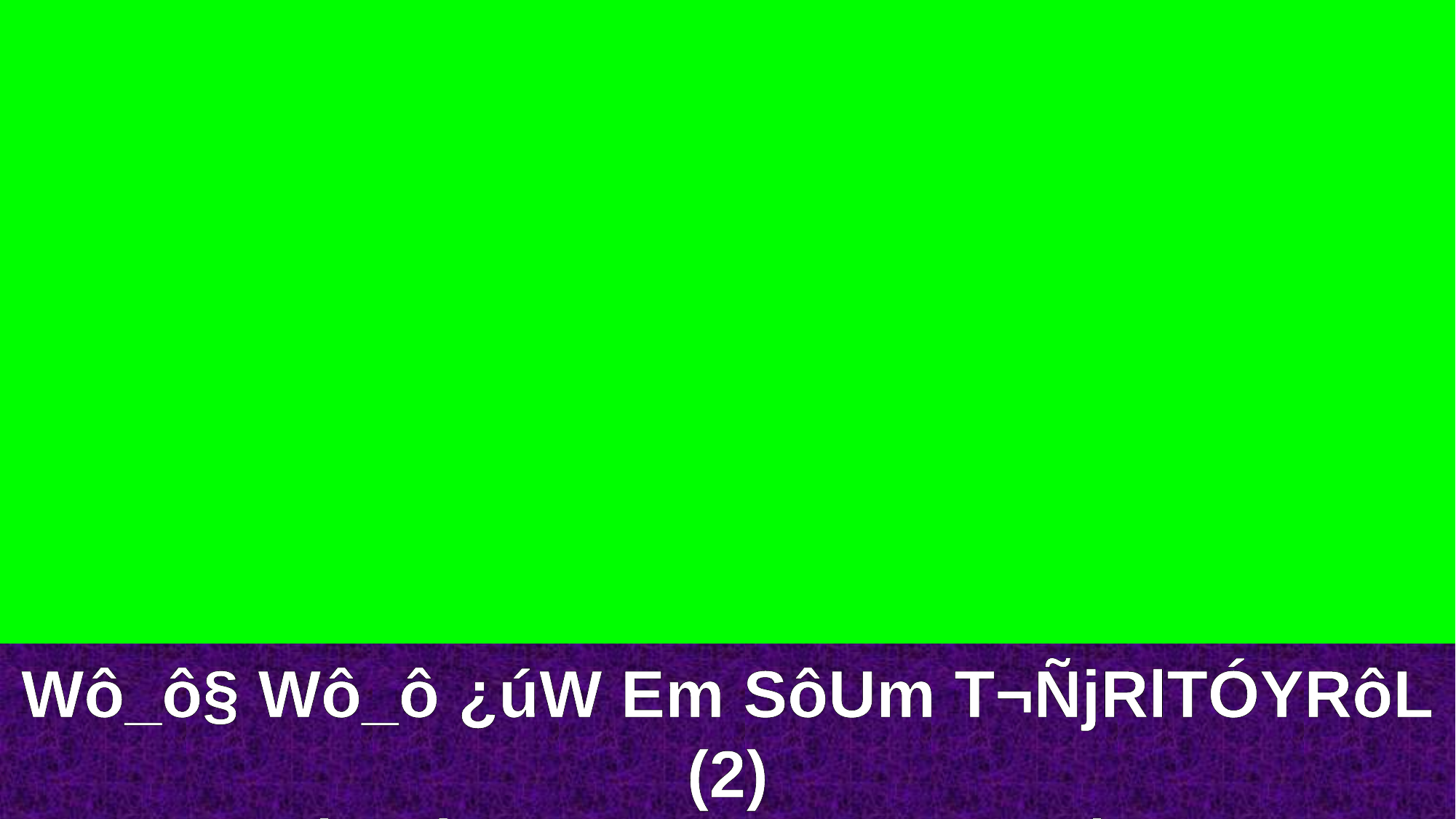

Wô_ô§ Wô_ô ¿úW Em SôUm T¬ÑjRlTÓYRôL (2)
E«úWôÓ GÝkRYúW úYLUôn YôÚûUVô (2)